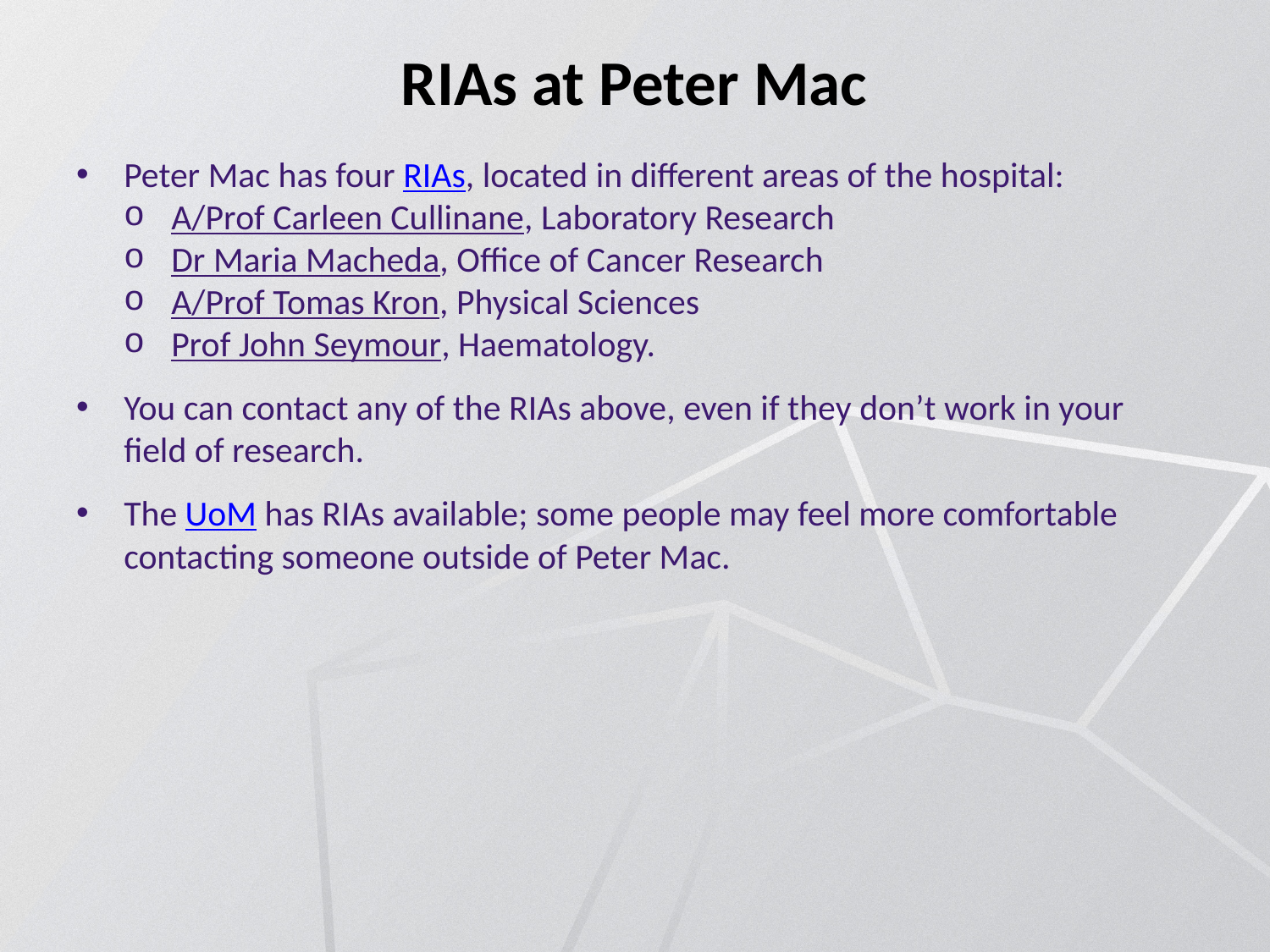

# RIAs at Peter Mac
Peter Mac has four RIAs, located in different areas of the hospital:
A/Prof Carleen Cullinane, Laboratory Research
Dr Maria Macheda, Office of Cancer Research
A/Prof Tomas Kron, Physical Sciences
Prof John Seymour, Haematology.
You can contact any of the RIAs above, even if they don’t work in your field of research.
The UoM has RIAs available; some people may feel more comfortable contacting someone outside of Peter Mac.